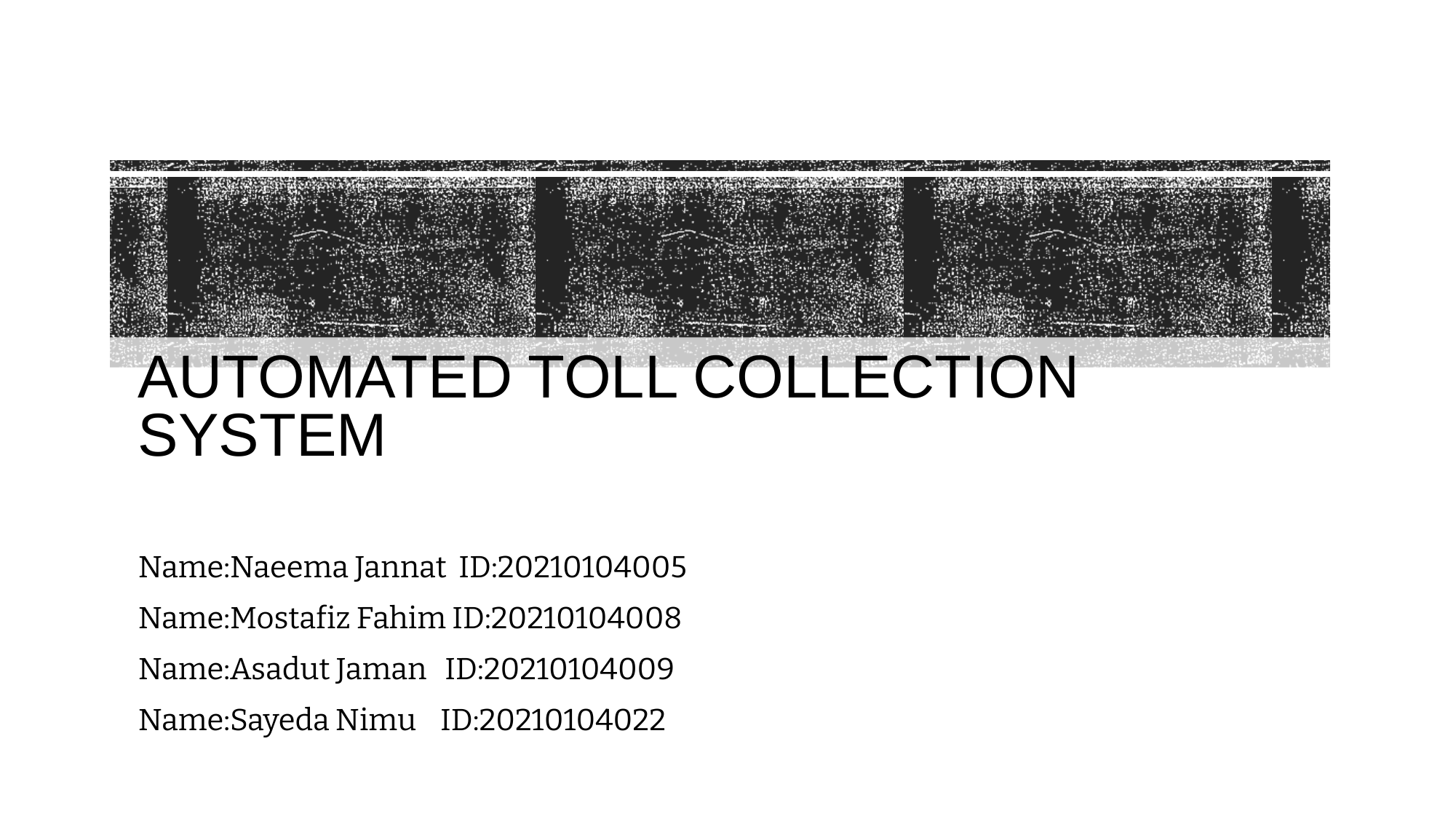

# Automated Toll Collection System
Name:Naeema Jannat  ID:20210104005
Name:Mostafiz Fahim ID:20210104008
Name:Asadut Jaman   ID:20210104009
Name:Sayeda Nimu    ID:20210104022